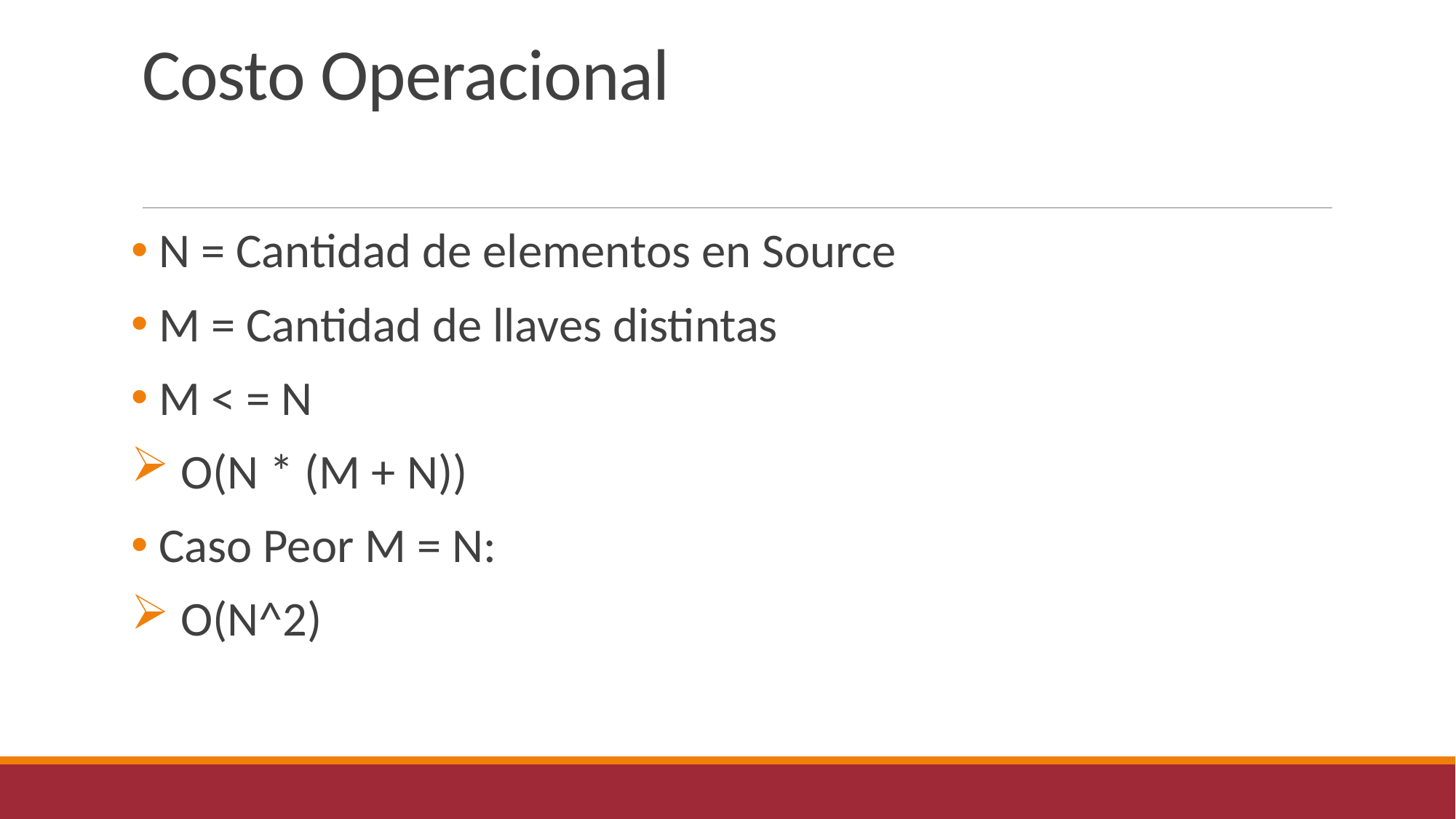

# Costo Operacional
 N = Cantidad de elementos en Source
 M = Cantidad de llaves distintas
 M < = N
 O(N * (M + N))
 Caso Peor M = N:
 O(N^2)